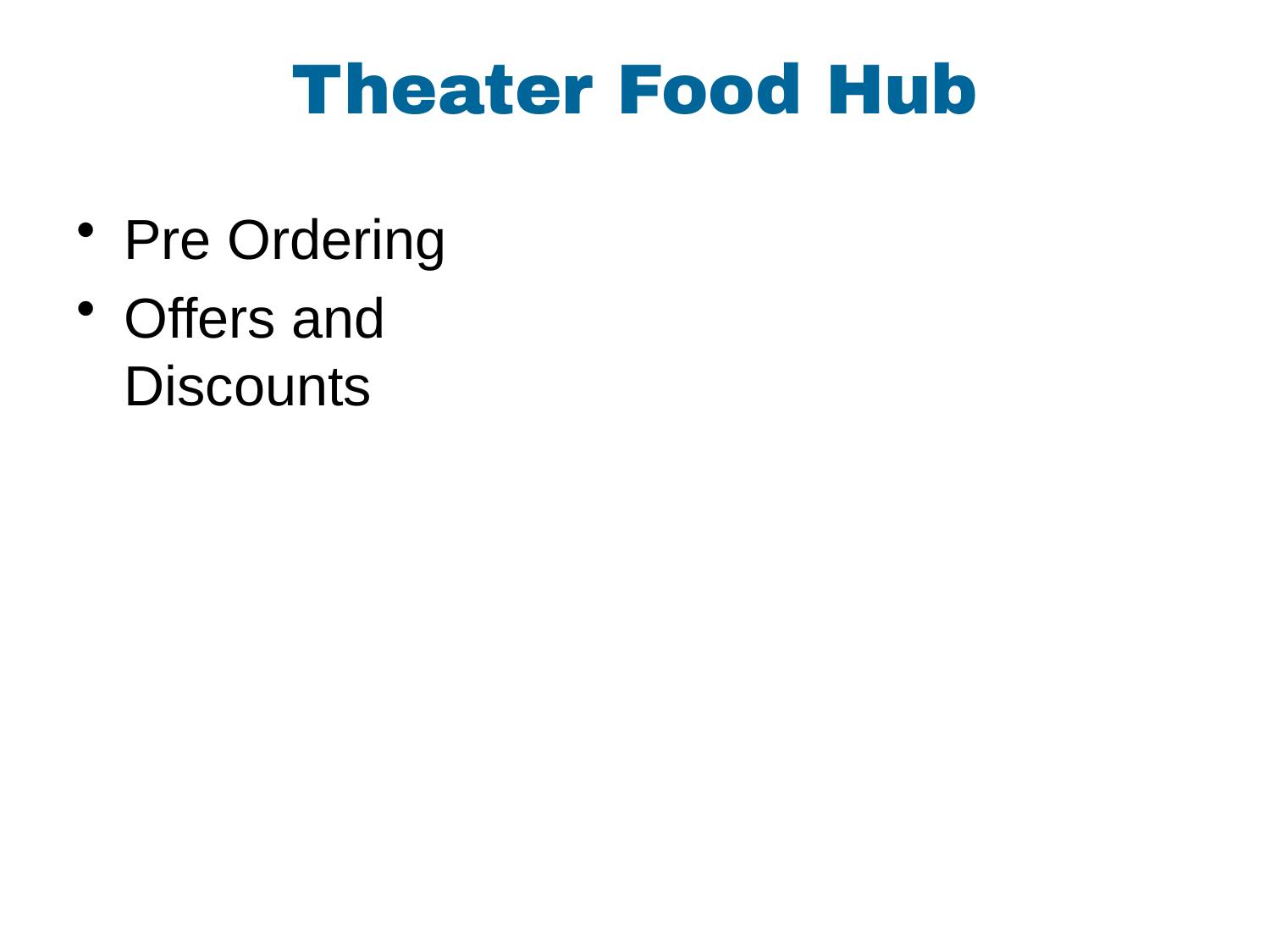

# Theater Food Hub
Pre Ordering
Offers and Discounts